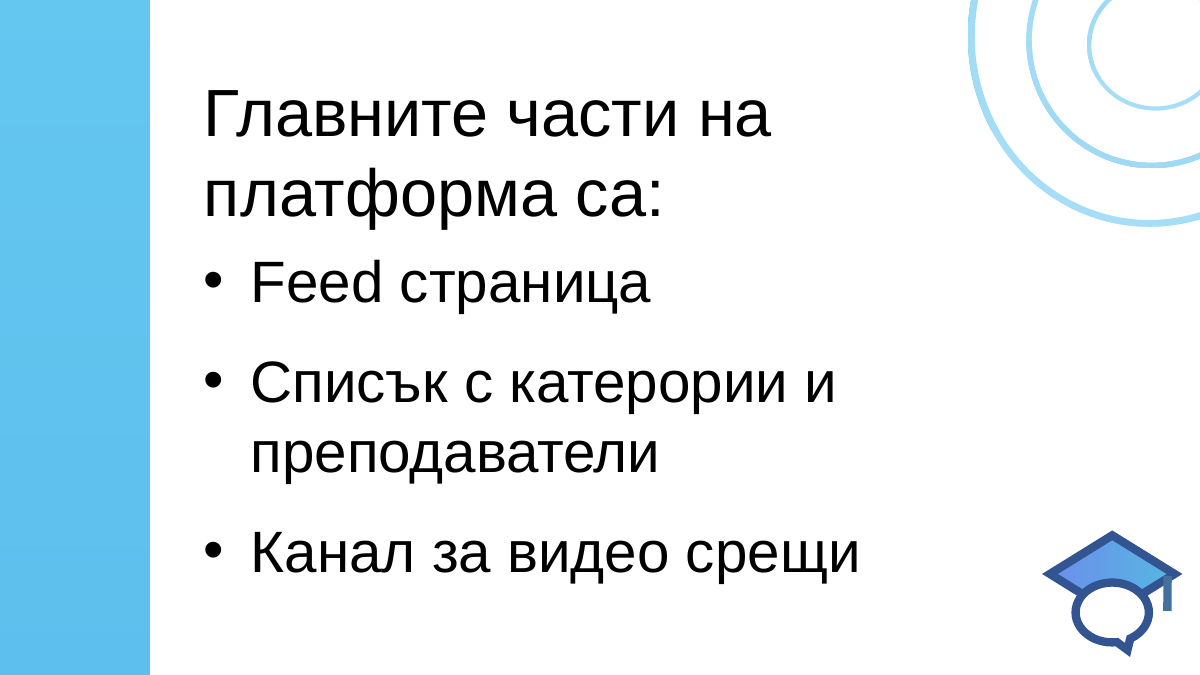

Главните части на платформа са:
Feed страница

Списък с катерории и преподаватели

Канал за видео срещи